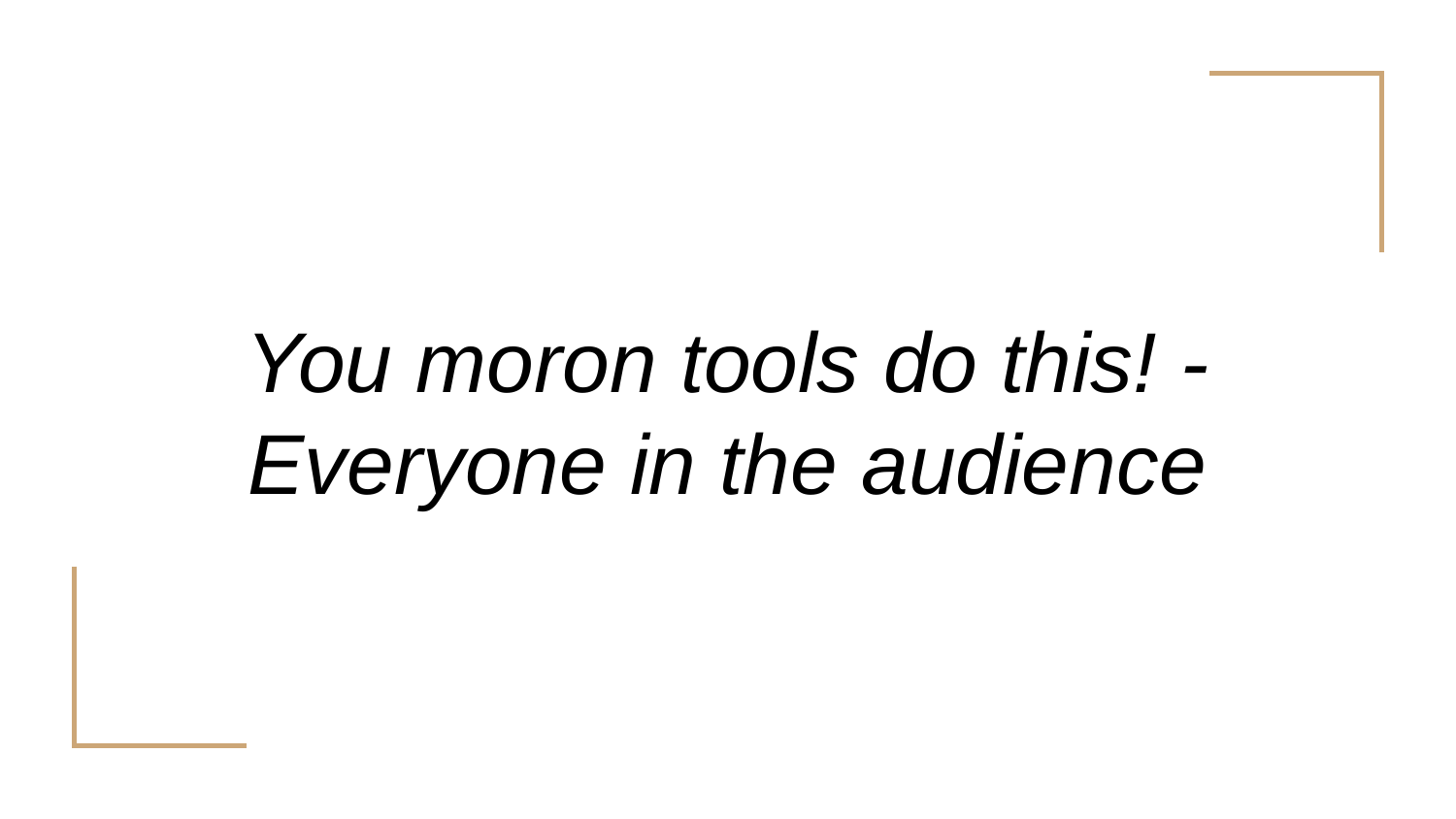

# You moron tools do this! - Everyone in the audience